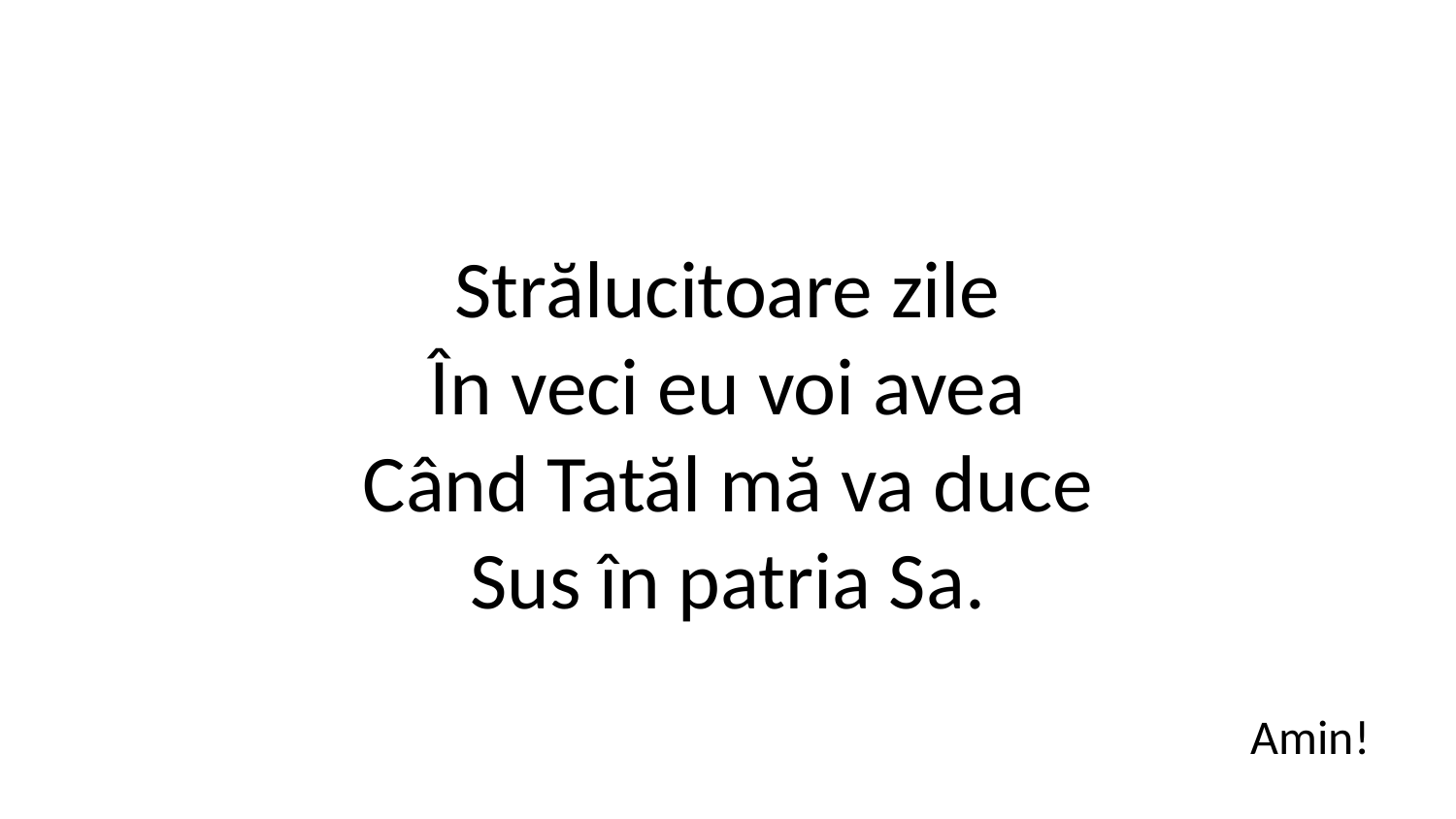

Strălucitoare zile
În veci eu voi avea
Când Tatăl mă va duce
Sus în patria Sa.

Amin!